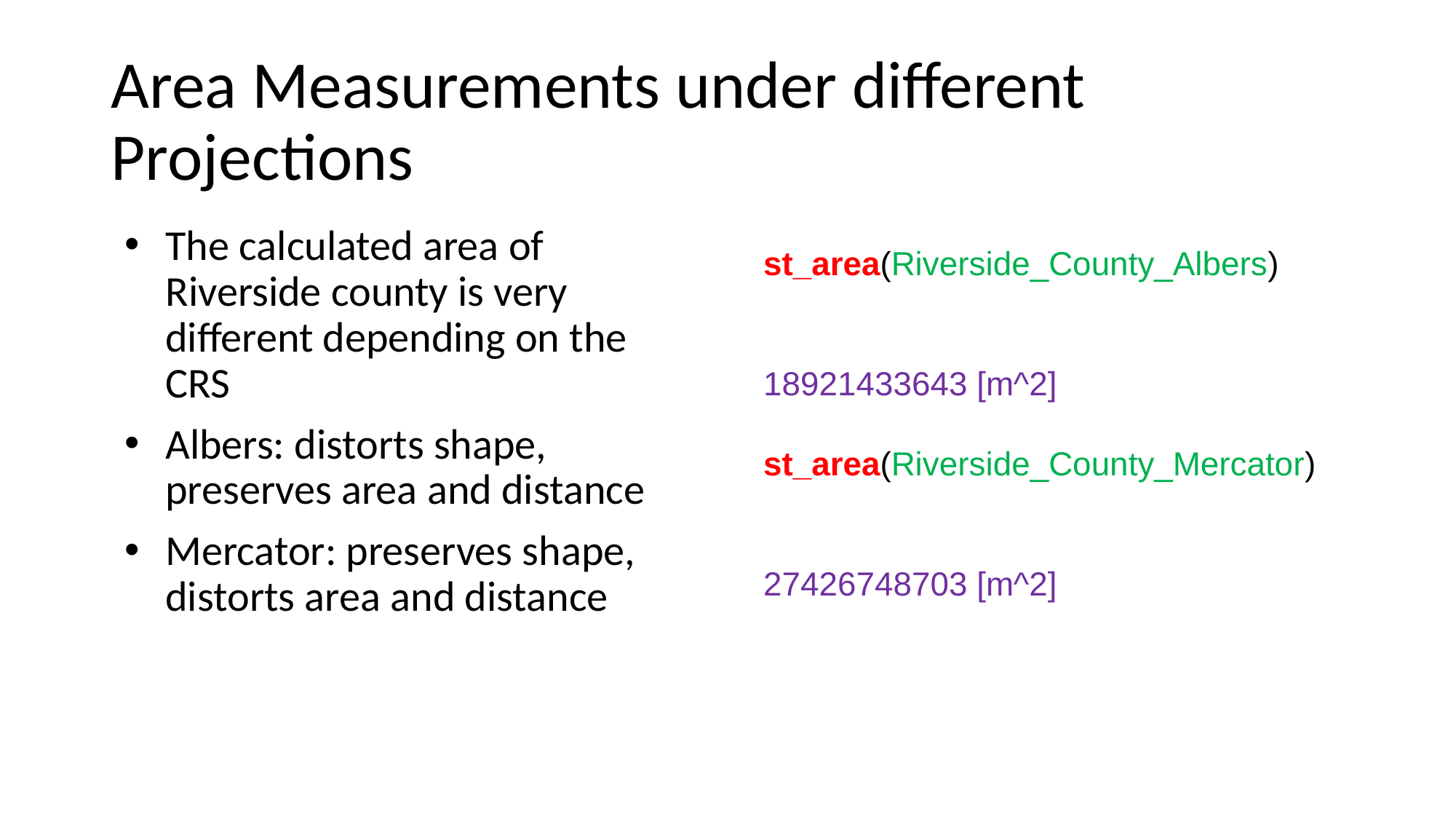

# Area Measurements under different Projections
The calculated area of Riverside county is very different depending on the CRS
Albers: distorts shape, preserves area and distance
Mercator: preserves shape, distorts area and distance
st_area(Riverside_County_Albers)

18921433643 [m^2]

st_area(Riverside_County_Mercator)

27426748703 [m^2]